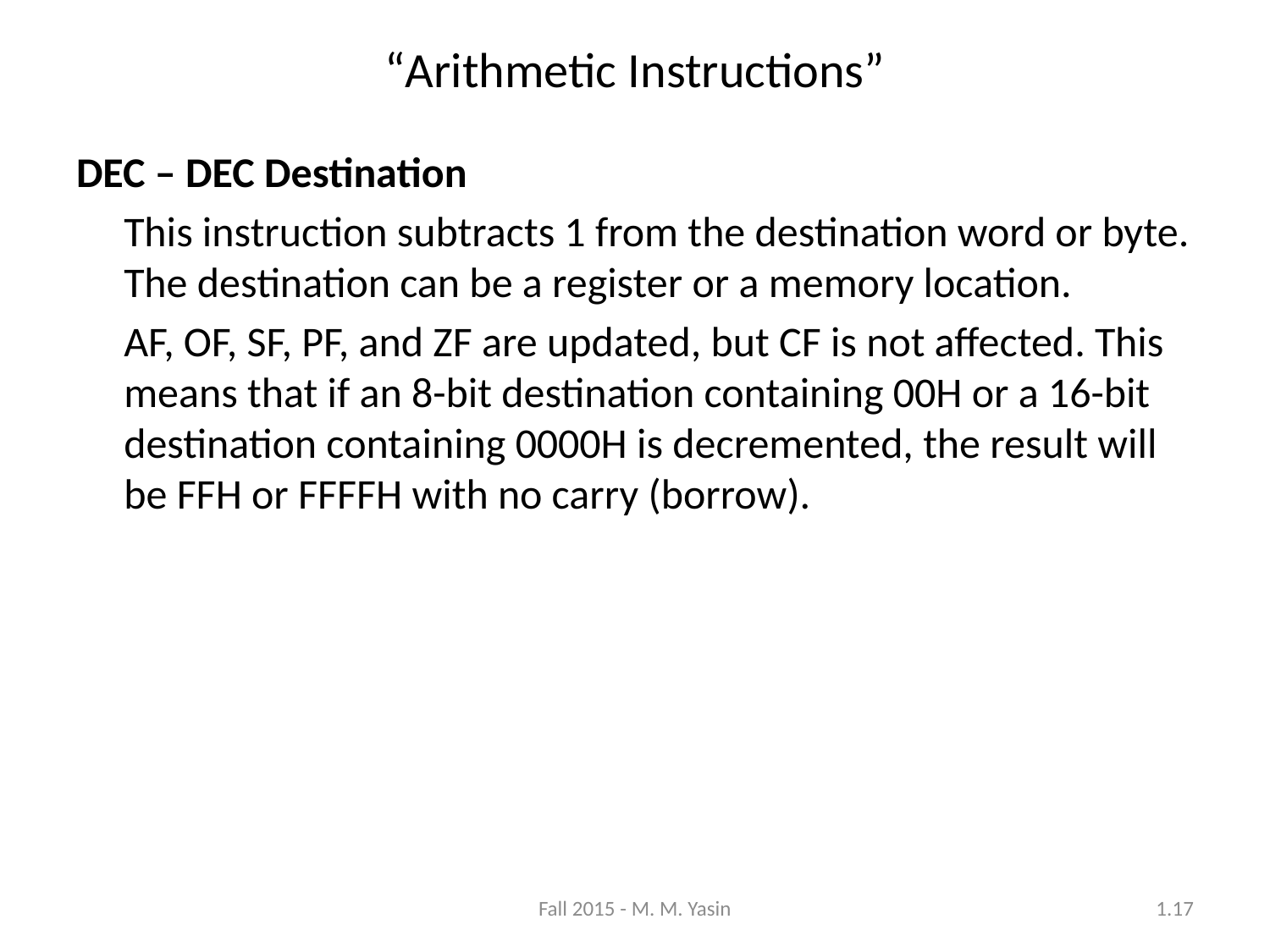

“Arithmetic Instructions”

DEC – DEC Destination
	This instruction subtracts 1 from the destination word or byte. The destination can be a register or a memory location.
	AF, OF, SF, PF, and ZF are updated, but CF is not affected. This means that if an 8-bit destination containing 00H or a 16-bit destination containing 0000H is decremented, the result will be FFH or FFFFH with no carry (borrow).
Fall 2015 - M. M. Yasin
1.17